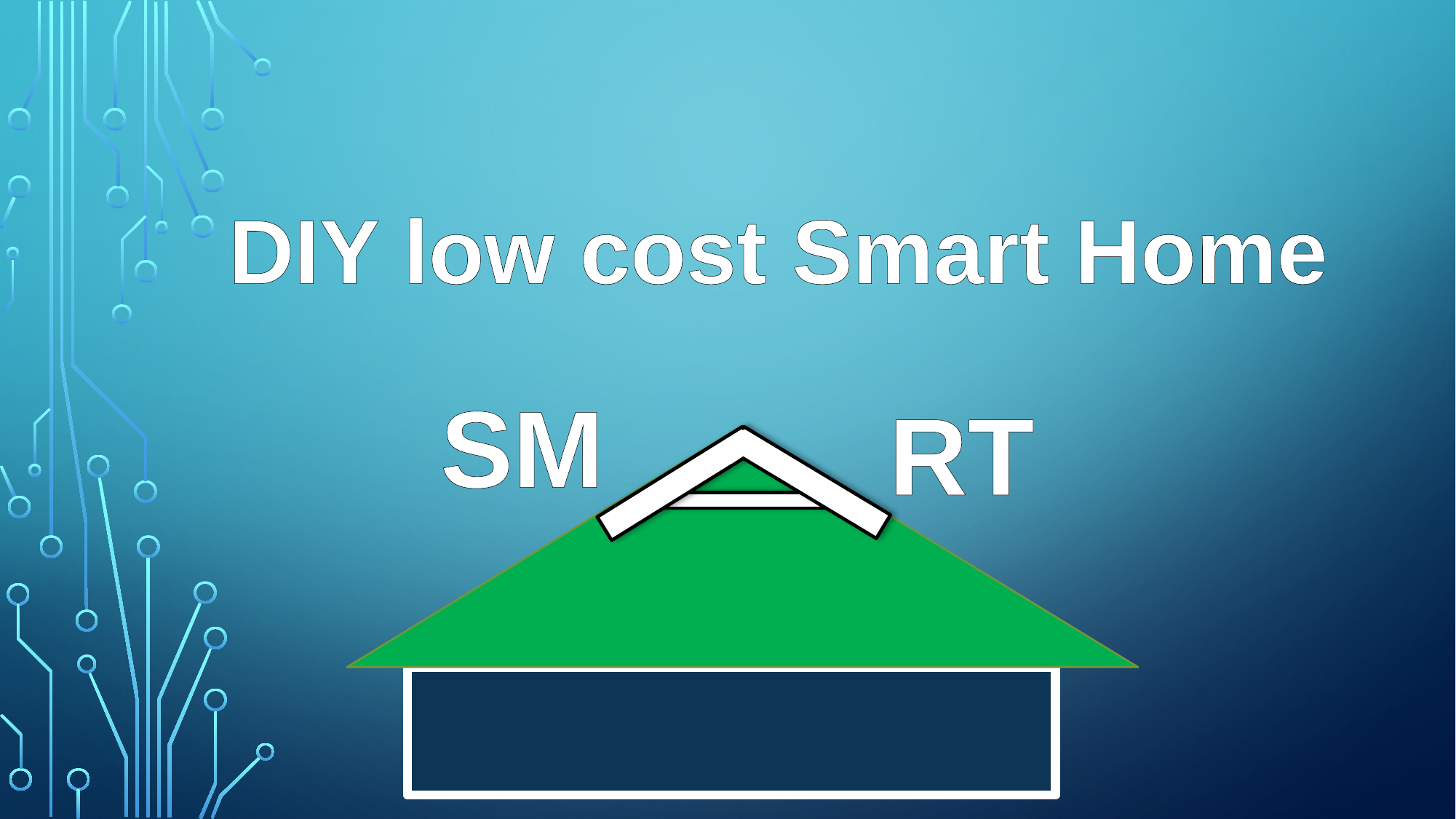

DIY low cost Smart Home
SM
RT